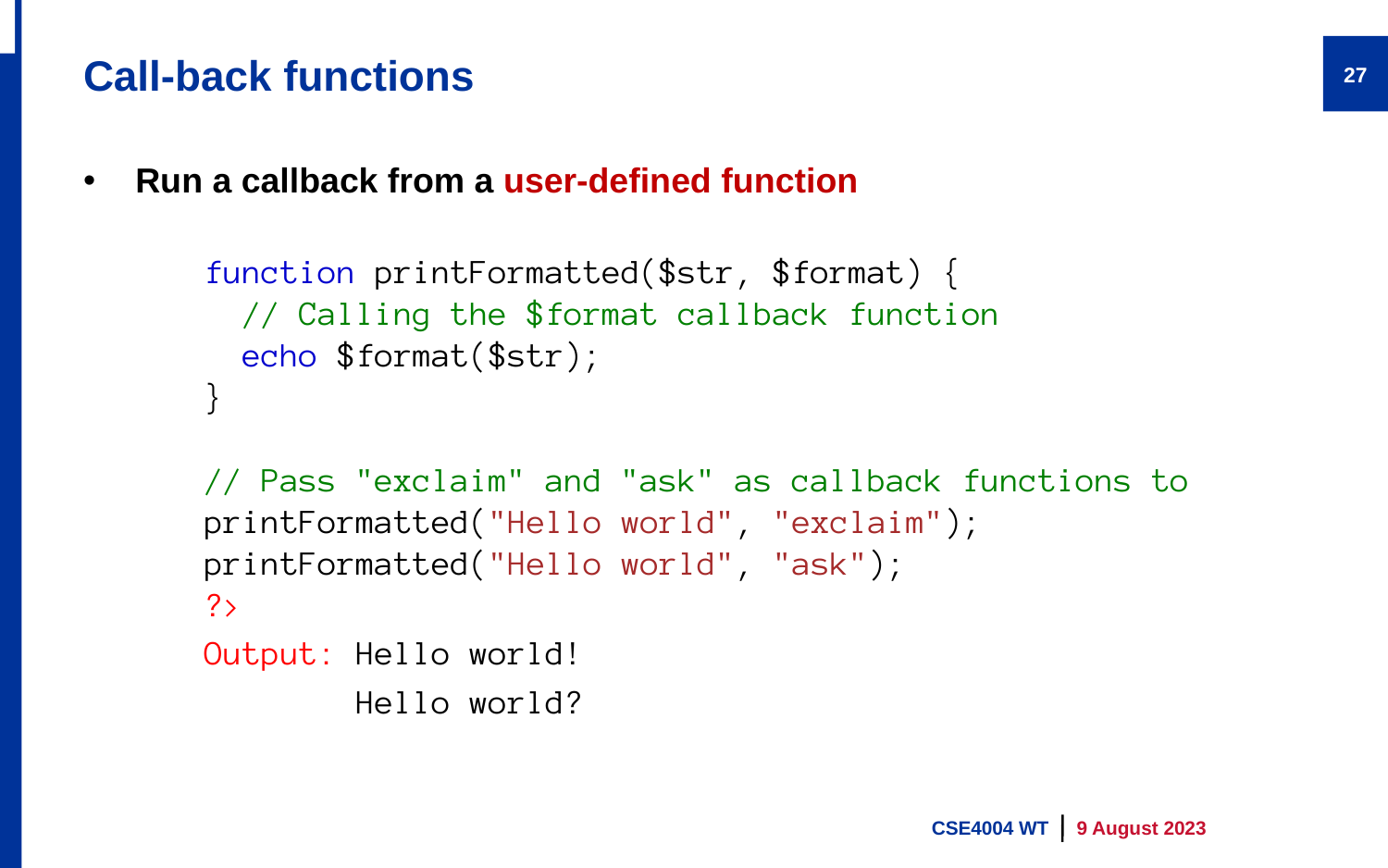

# Call-back functions
27
Run a callback from a user-defined function
function printFormatted($str, $format) {
  // Calling the $format callback function
  echo $format($str);
}
// Pass "exclaim" and "ask" as callback functions to
printFormatted("Hello world", "exclaim");
printFormatted("Hello world", "ask");
?>
Output: Hello world!
        Hello world?

CSE4004 WT
9 August 2023